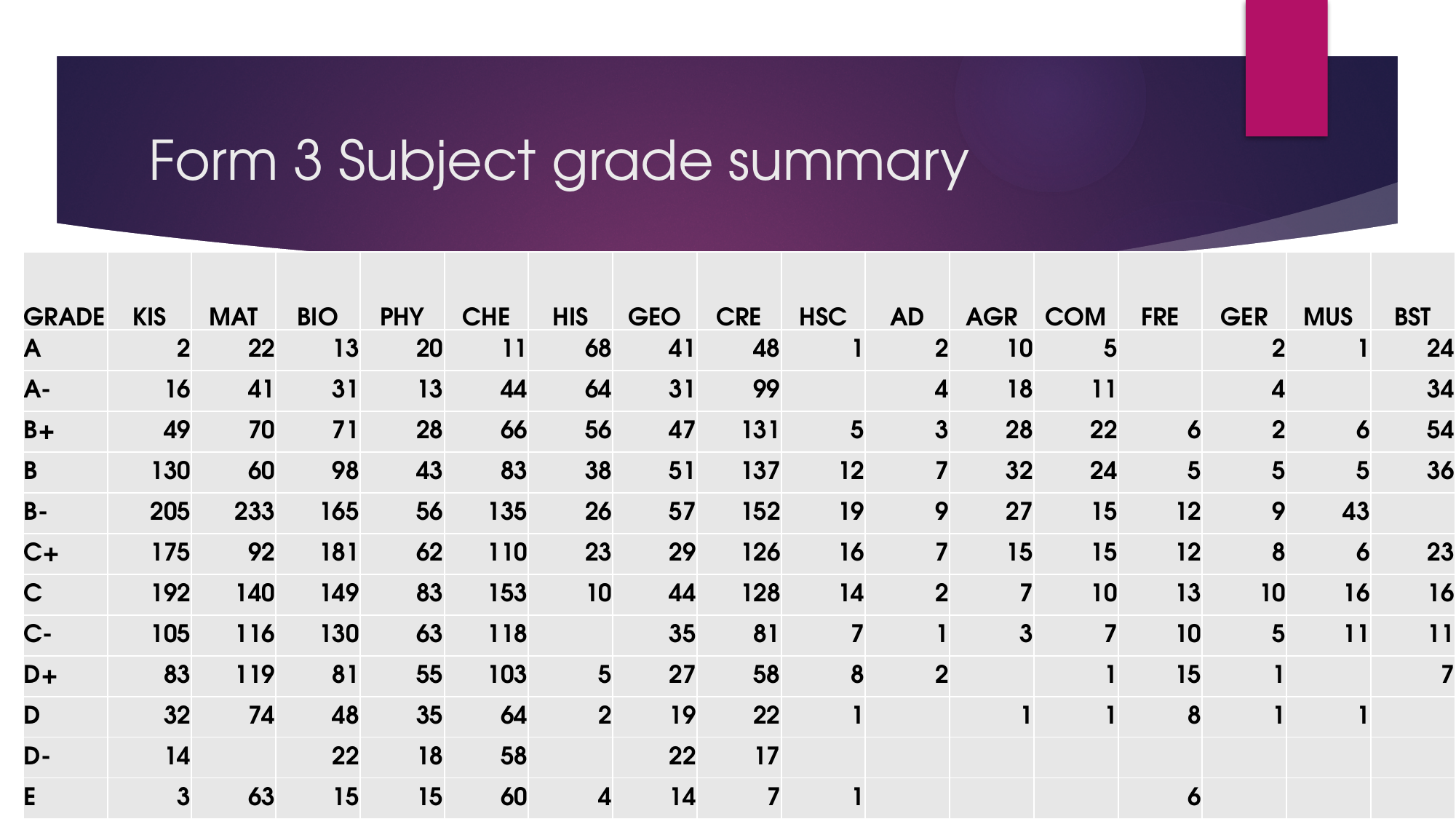

# Form 3 Subject grade summary
| GRADE | KIS | MAT | BIO | PHY | CHE | HIS | GEO | CRE | HSC | AD | AGR | COM | FRE | GER | MUS | BST |
| --- | --- | --- | --- | --- | --- | --- | --- | --- | --- | --- | --- | --- | --- | --- | --- | --- |
| A | 2 | 22 | 13 | 20 | 11 | 68 | 41 | 48 | 1 | 2 | 10 | 5 |  | 2 | 1 | 24 |
| A- | 16 | 41 | 31 | 13 | 44 | 64 | 31 | 99 |  | 4 | 18 | 11 |  | 4 |  | 34 |
| B+ | 49 | 70 | 71 | 28 | 66 | 56 | 47 | 131 | 5 | 3 | 28 | 22 | 6 | 2 | 6 | 54 |
| B | 130 | 60 | 98 | 43 | 83 | 38 | 51 | 137 | 12 | 7 | 32 | 24 | 5 | 5 | 5 | 36 |
| B- | 205 | 233 | 165 | 56 | 135 | 26 | 57 | 152 | 19 | 9 | 27 | 15 | 12 | 9 | 43 |  |
| C+ | 175 | 92 | 181 | 62 | 110 | 23 | 29 | 126 | 16 | 7 | 15 | 15 | 12 | 8 | 6 | 23 |
| C | 192 | 140 | 149 | 83 | 153 | 10 | 44 | 128 | 14 | 2 | 7 | 10 | 13 | 10 | 16 | 16 |
| C- | 105 | 116 | 130 | 63 | 118 |  | 35 | 81 | 7 | 1 | 3 | 7 | 10 | 5 | 11 | 11 |
| D+ | 83 | 119 | 81 | 55 | 103 | 5 | 27 | 58 | 8 | 2 |  | 1 | 15 | 1 |  | 7 |
| D | 32 | 74 | 48 | 35 | 64 | 2 | 19 | 22 | 1 |  | 1 | 1 | 8 | 1 | 1 |  |
| D- | 14 |  | 22 | 18 | 58 |  | 22 | 17 |  |  |  |  |  |  |  |  |
| E | 3 | 63 | 15 | 15 | 60 | 4 | 14 | 7 | 1 |  |  |  | 6 |  |  |  |